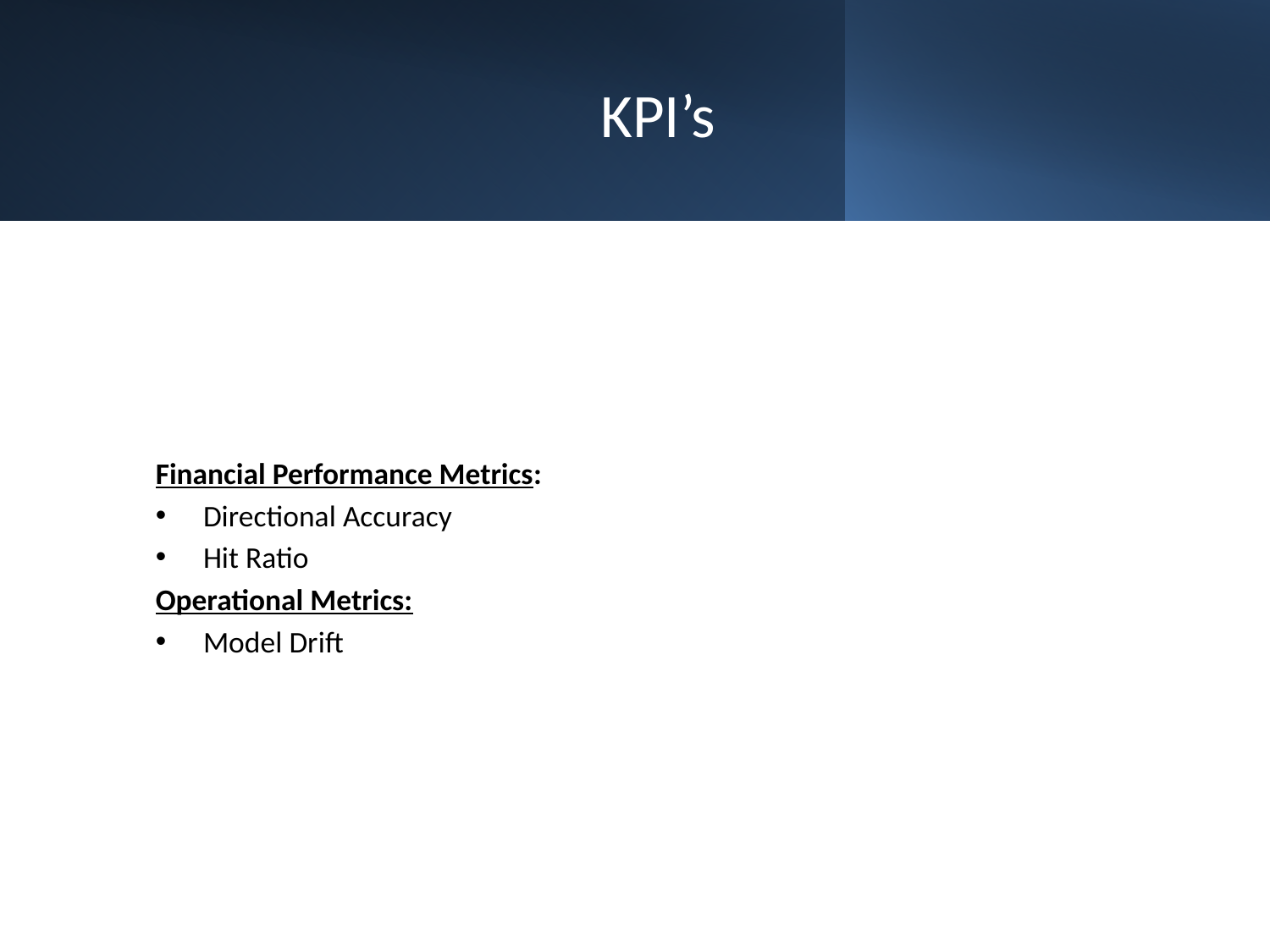

# KPI’s
Financial Performance Metrics:
Directional Accuracy
Hit Ratio
Operational Metrics:
Model Drift